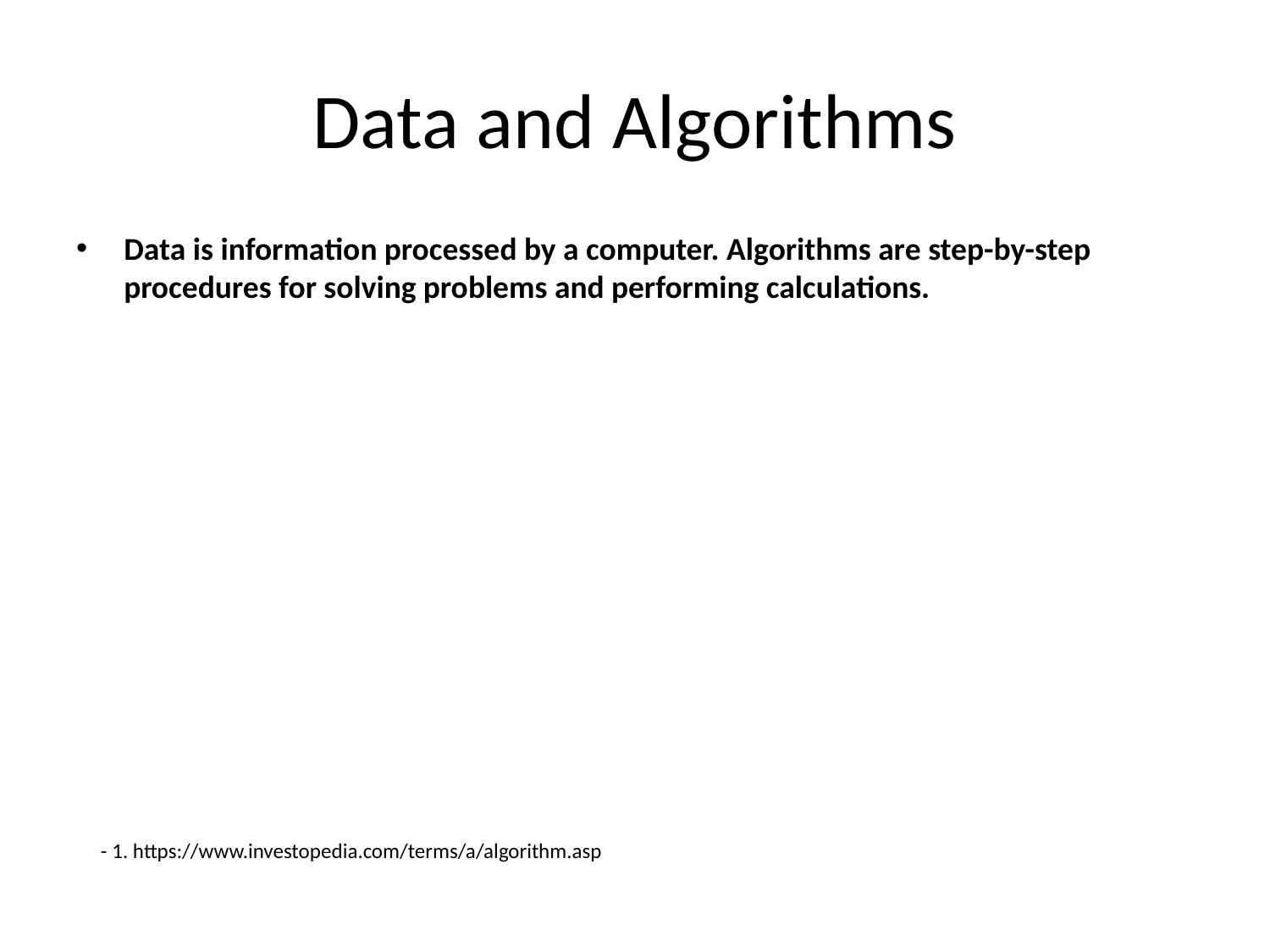

# Data and Algorithms
Data is information processed by a computer. Algorithms are step-by-step procedures for solving problems and performing calculations.

- 1. https://www.investopedia.com/terms/a/algorithm.asp